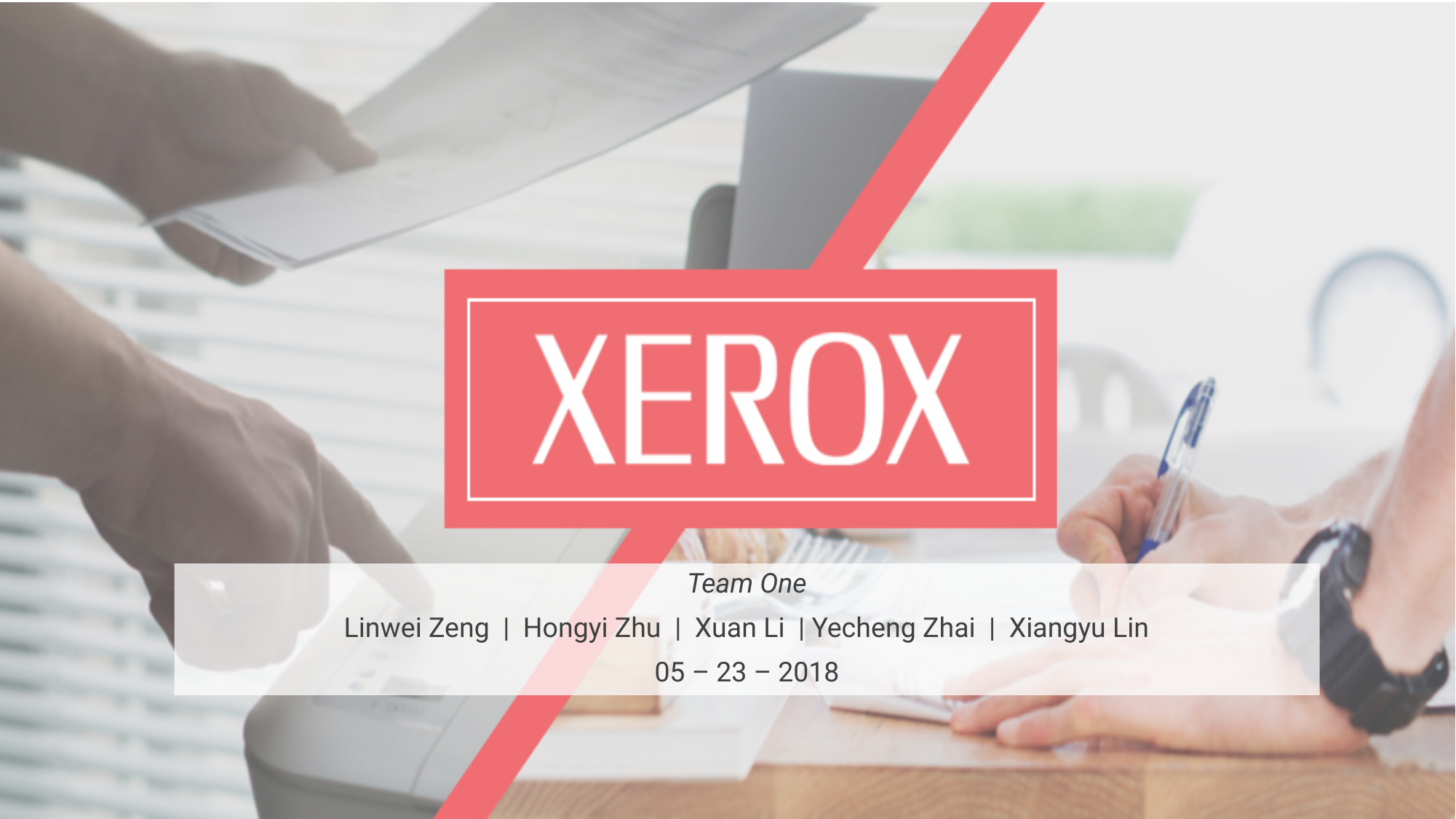

Team One
Linwei Zeng  |  Hongyi Zhu  |  Xuan Li  | Yecheng Zhai  |  Xiangyu Lin
05 – 23 – 2018